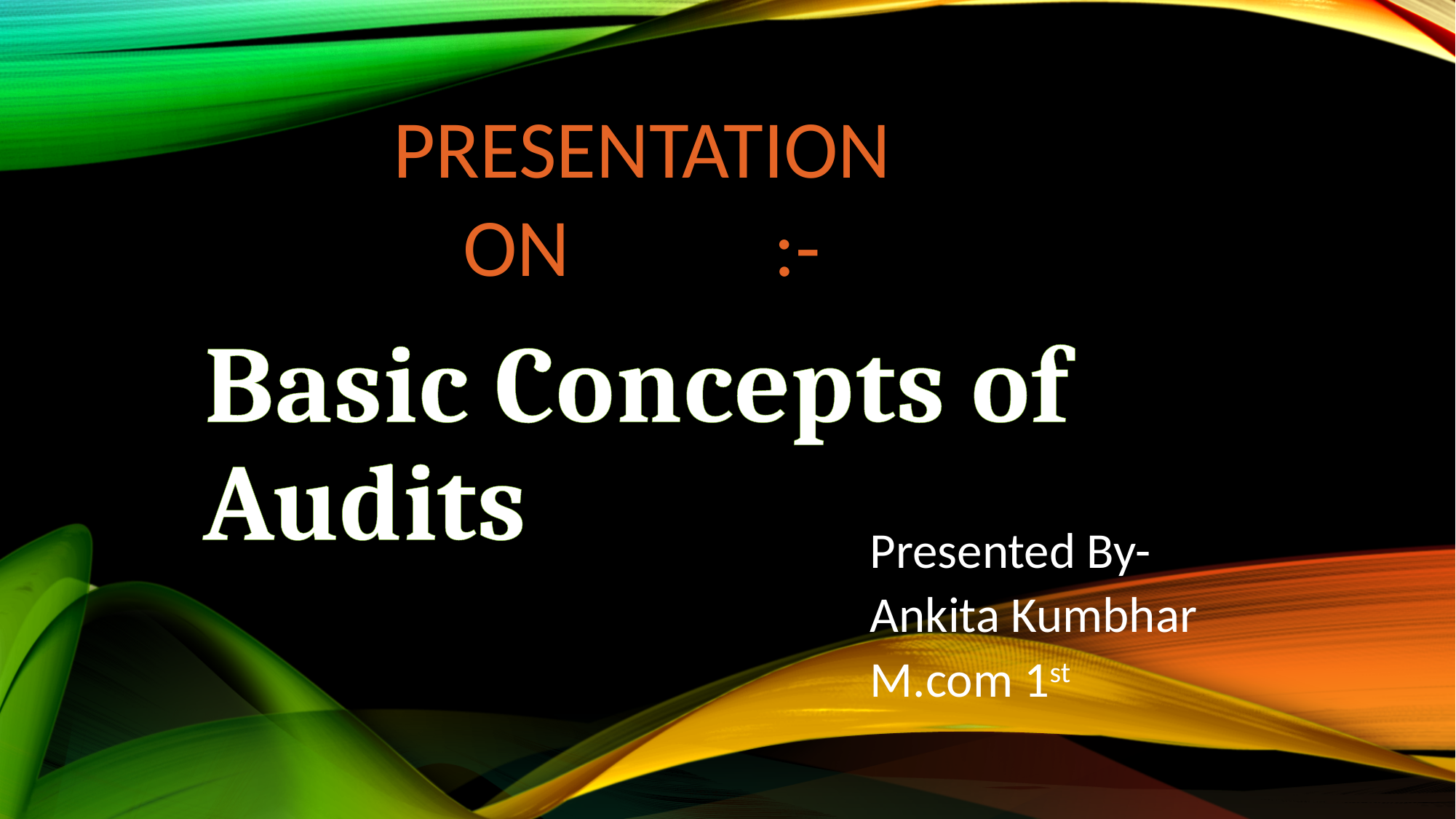

PRESENTATION
ON           :-
# Basic Concepts of Audits
                    Presented By-
                    Ankita Kumbhar
                    M.com 1st